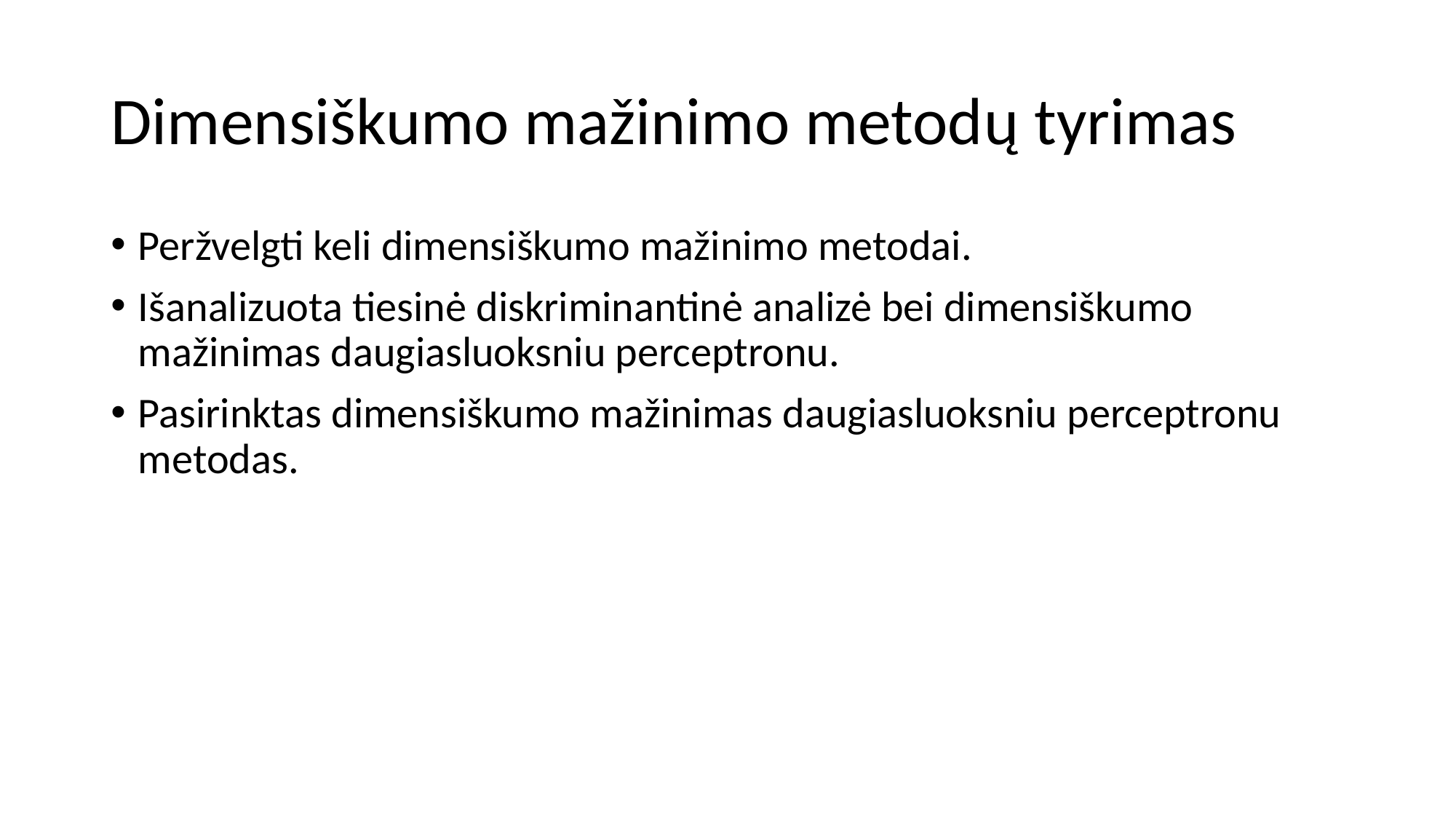

# Dimensiškumo mažinimo metodų tyrimas
Peržvelgti keli dimensiškumo mažinimo metodai.
Išanalizuota tiesinė diskriminantinė analizė bei dimensiškumo mažinimas daugiasluoksniu perceptronu.
Pasirinktas dimensiškumo mažinimas daugiasluoksniu perceptronu metodas.